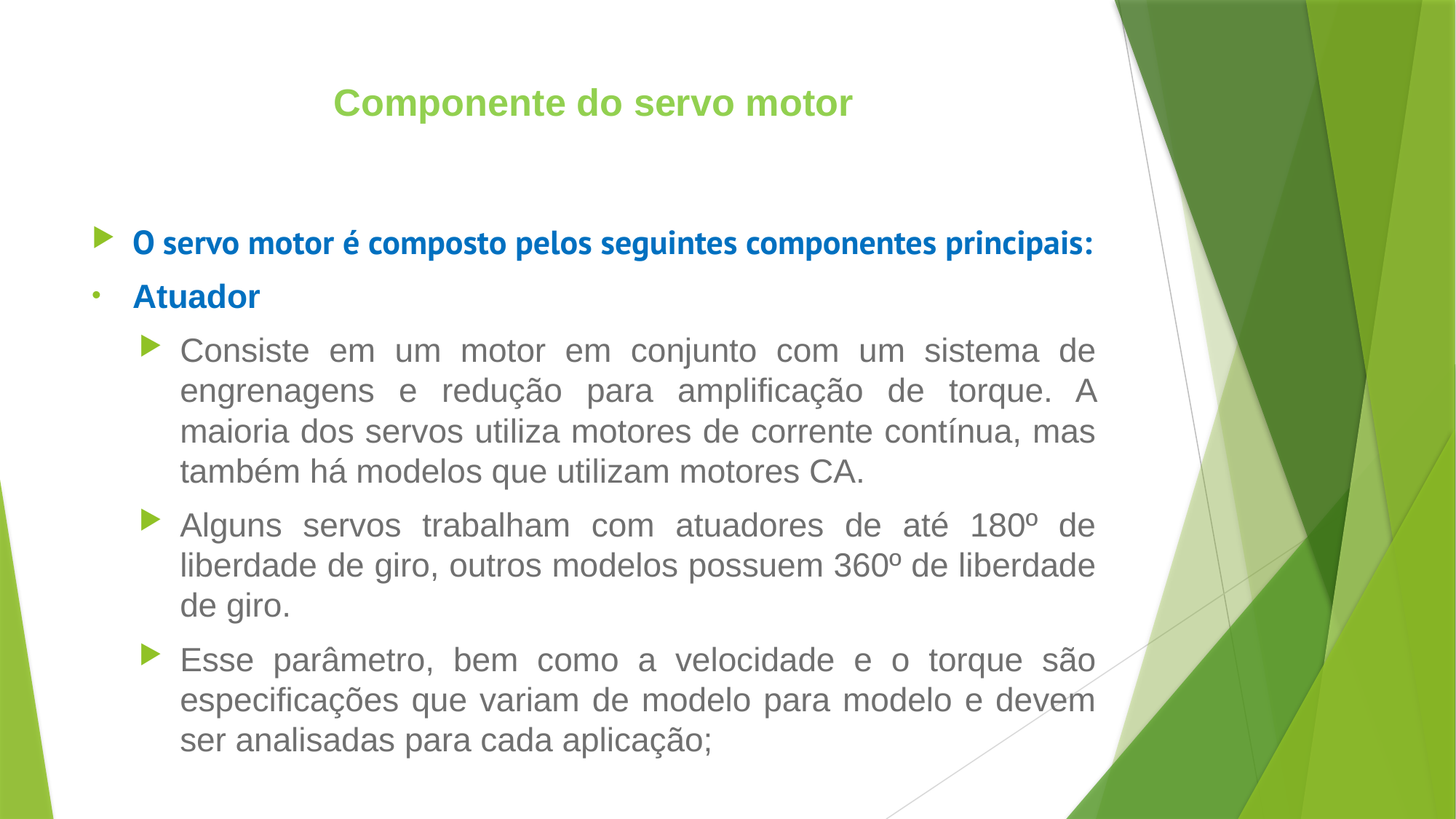

# Componente do servo motor
O servo motor é composto pelos seguintes componentes principais:
Atuador
Consiste em um motor em conjunto com um sistema de engrenagens e redução para amplificação de torque. A maioria dos servos utiliza motores de corrente contínua, mas também há modelos que utilizam motores CA.
Alguns servos trabalham com atuadores de até 180º de liberdade de giro, outros modelos possuem 360º de liberdade de giro.
Esse parâmetro, bem como a velocidade e o torque são especificações que variam de modelo para modelo e devem ser analisadas para cada aplicação;